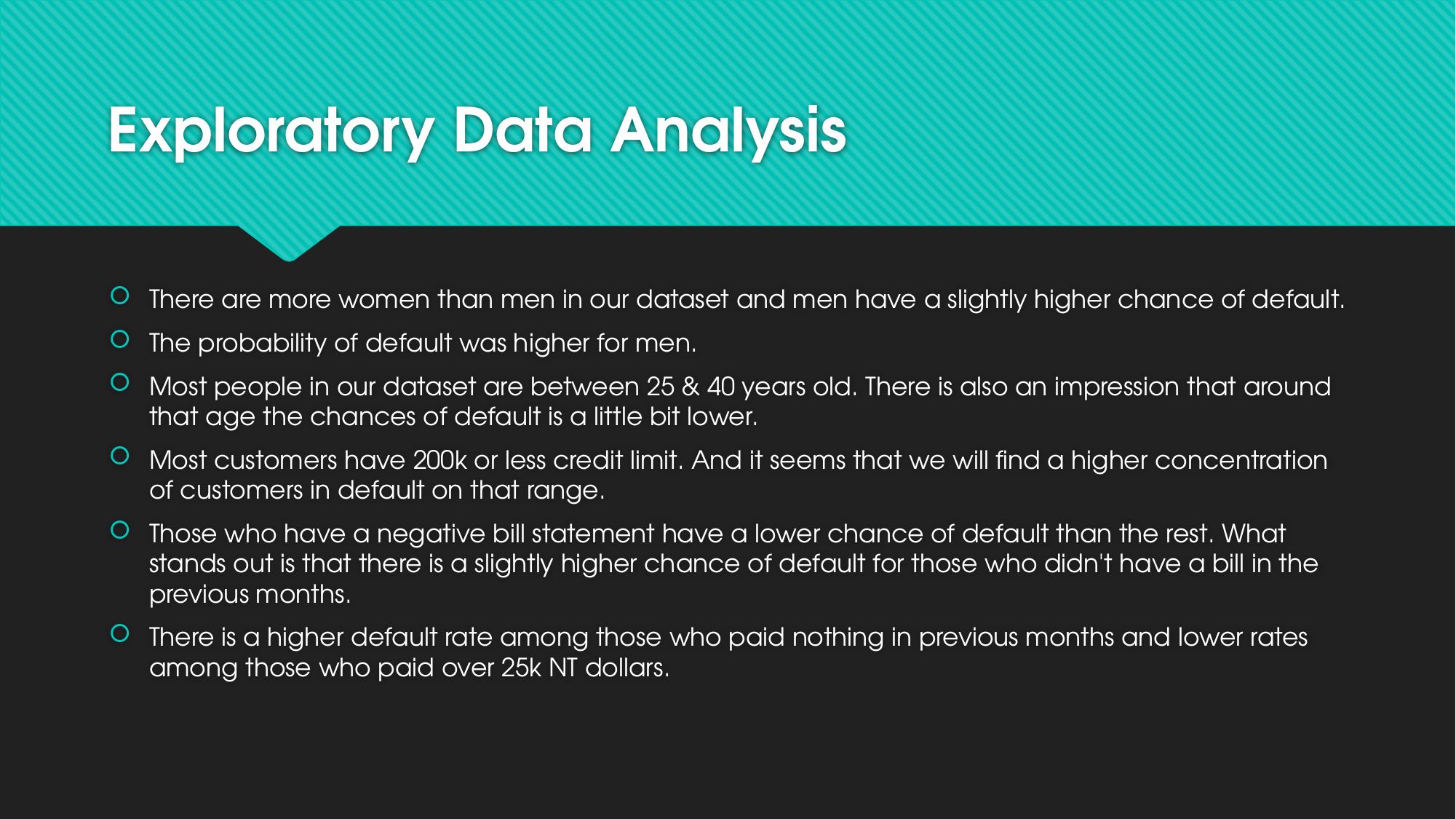

# Exploratory Data Analysis
There are more women than men in our dataset and men have a slightly higher chance of default.
The probability of default was higher for men.
Most people in our dataset are between 25 & 40 years old. There is also an impression that around that age the chances of default is a little bit lower.
Most customers have 200k or less credit limit. And it seems that we will find a higher concentration of customers in default on that range.
Those who have a negative bill statement have a lower chance of default than the rest. What stands out is that there is a slightly higher chance of default for those who didn't have a bill in the previous months.
There is a higher default rate among those who paid nothing in previous months and lower rates among those who paid over 25k NT dollars.